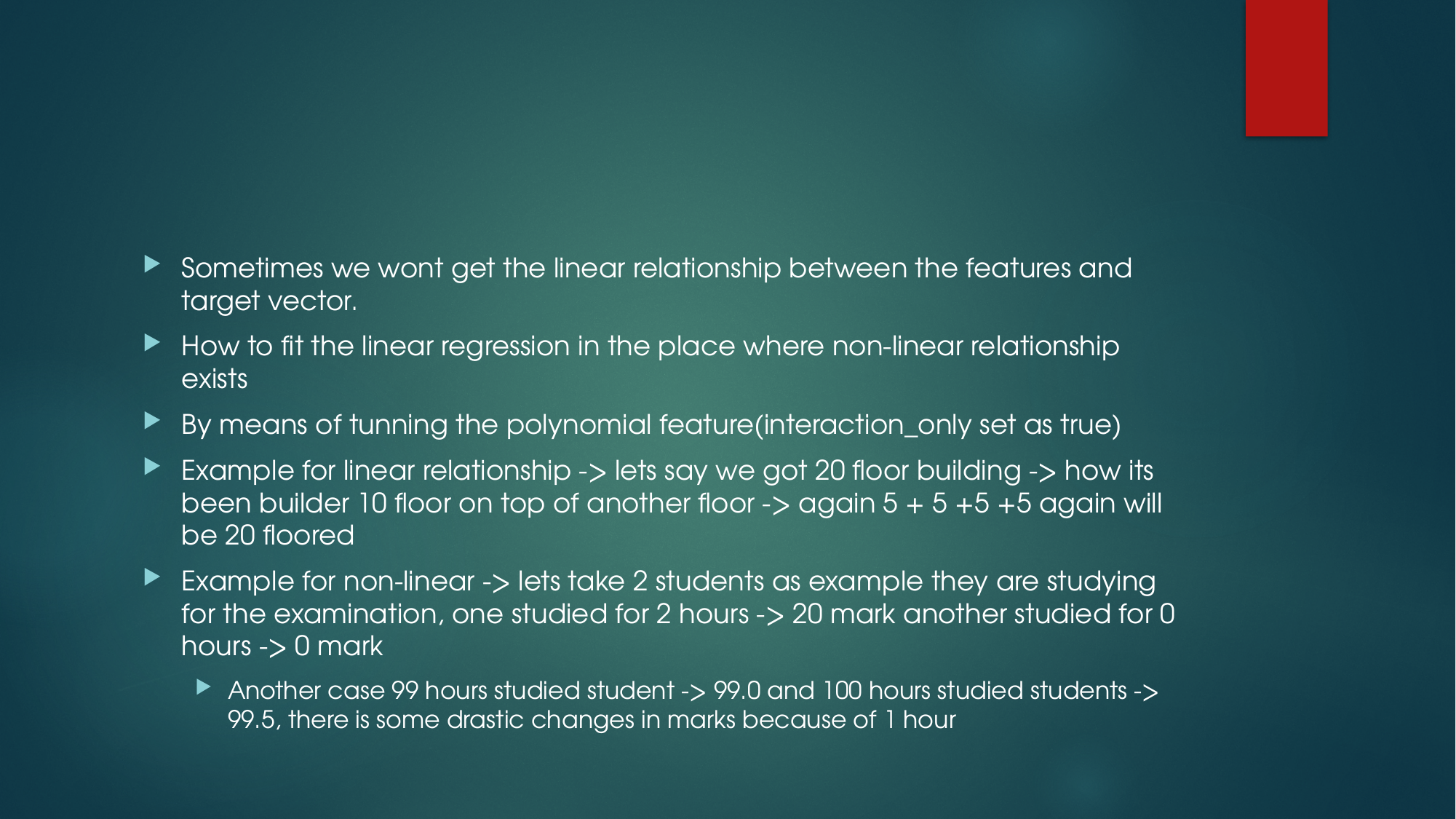

#
Sometimes we wont get the linear relationship between the features and target vector.
How to fit the linear regression in the place where non-linear relationship exists
By means of tunning the polynomial feature(interaction_only set as true)
Example for linear relationship -> lets say we got 20 floor building -> how its been builder 10 floor on top of another floor -> again 5 + 5 +5 +5 again will be 20 floored
Example for non-linear -> lets take 2 students as example they are studying for the examination, one studied for 2 hours -> 20 mark another studied for 0 hours -> 0 mark
Another case 99 hours studied student -> 99.0 and 100 hours studied students -> 99.5, there is some drastic changes in marks because of 1 hour